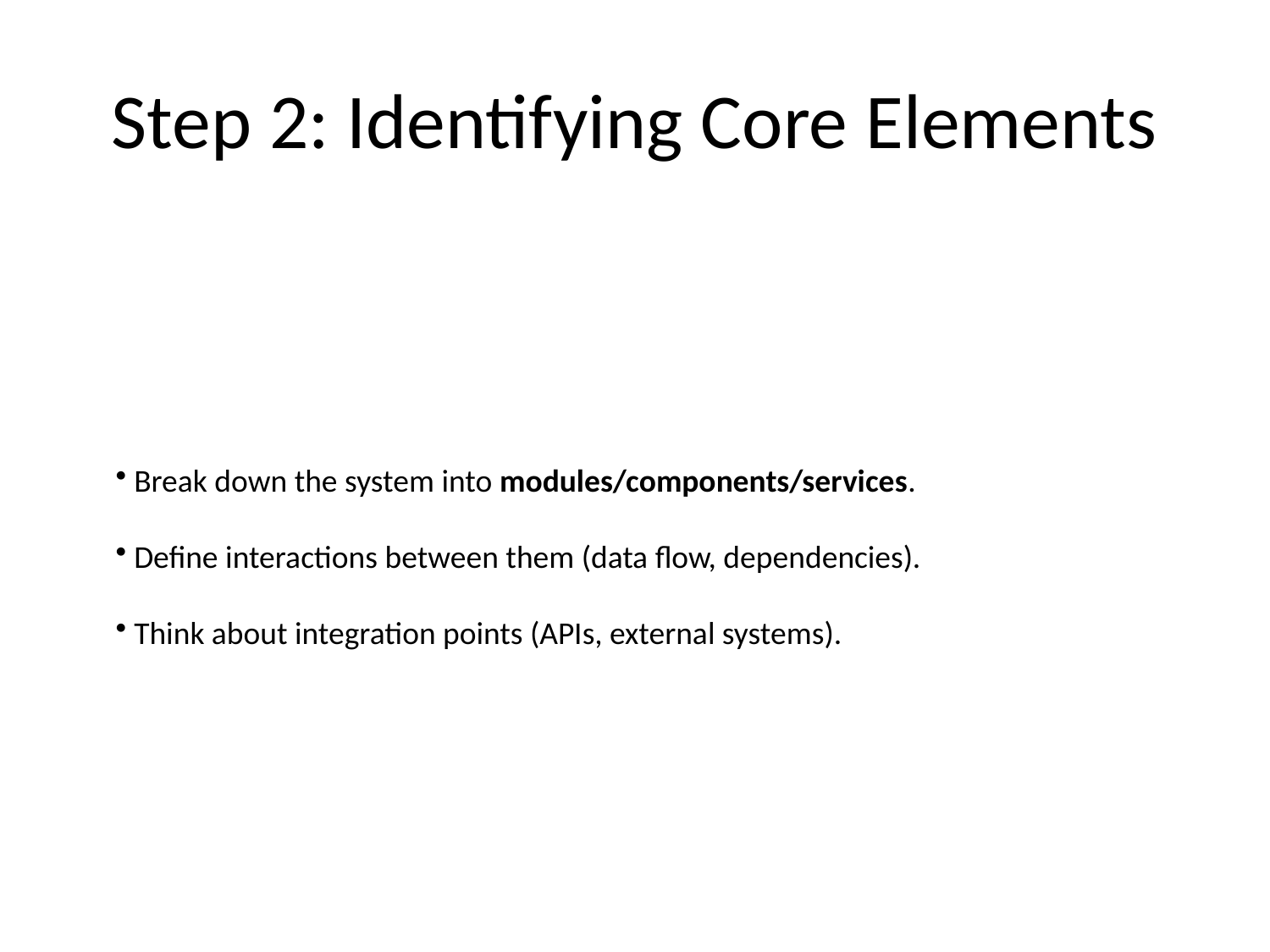

# Step 2: Identifying Core Elements
 Break down the system into modules/components/services.
 Define interactions between them (data flow, dependencies).
 Think about integration points (APIs, external systems).